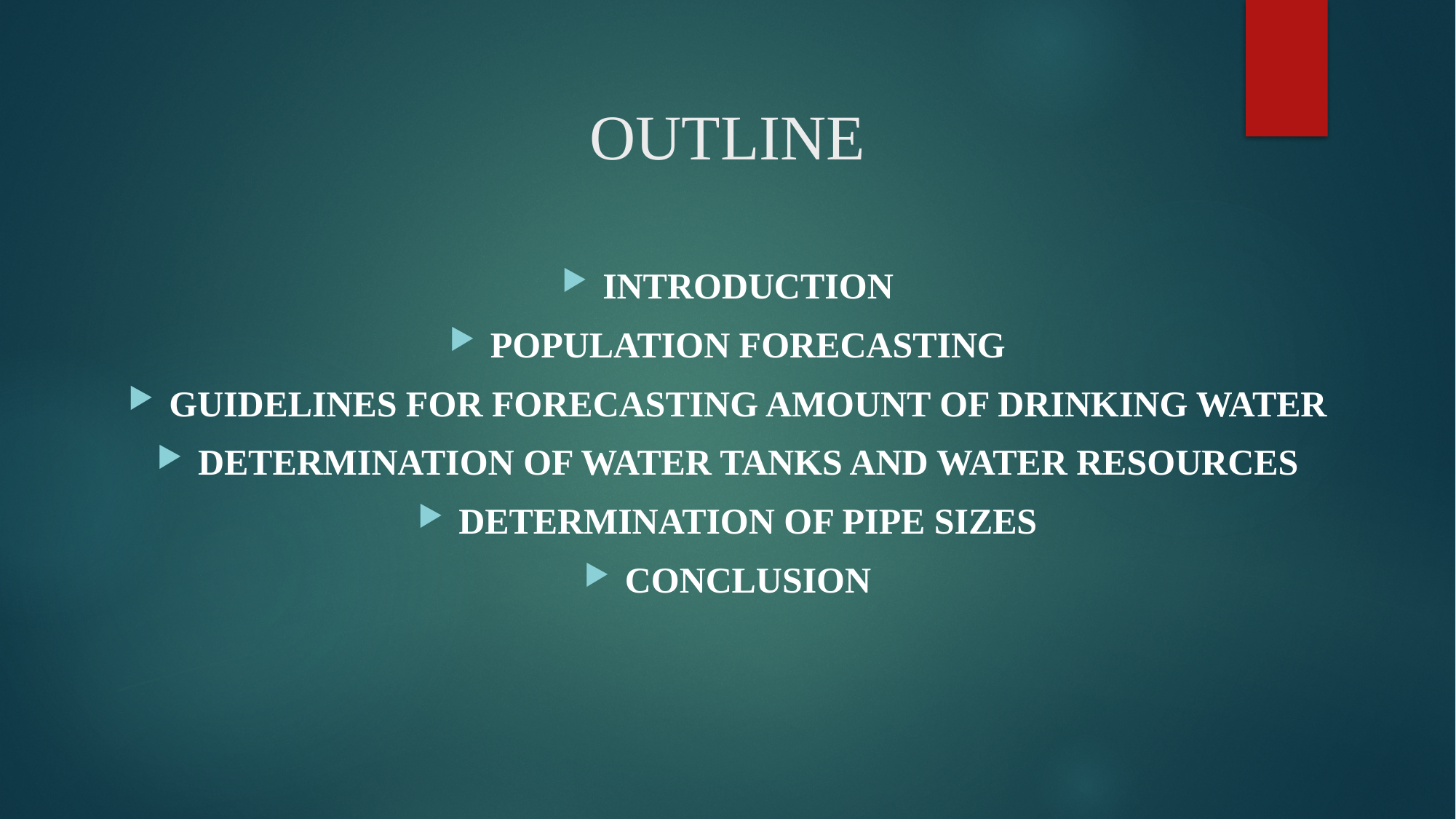

# OUTLINE
INTRODUCTION
POPULATION FORECASTING
GUIDELINES FOR FORECASTING AMOUNT OF DRINKING WATER
DETERMINATION OF WATER TANKS AND WATER RESOURCES
DETERMINATION OF PIPE SIZES
CONCLUSION